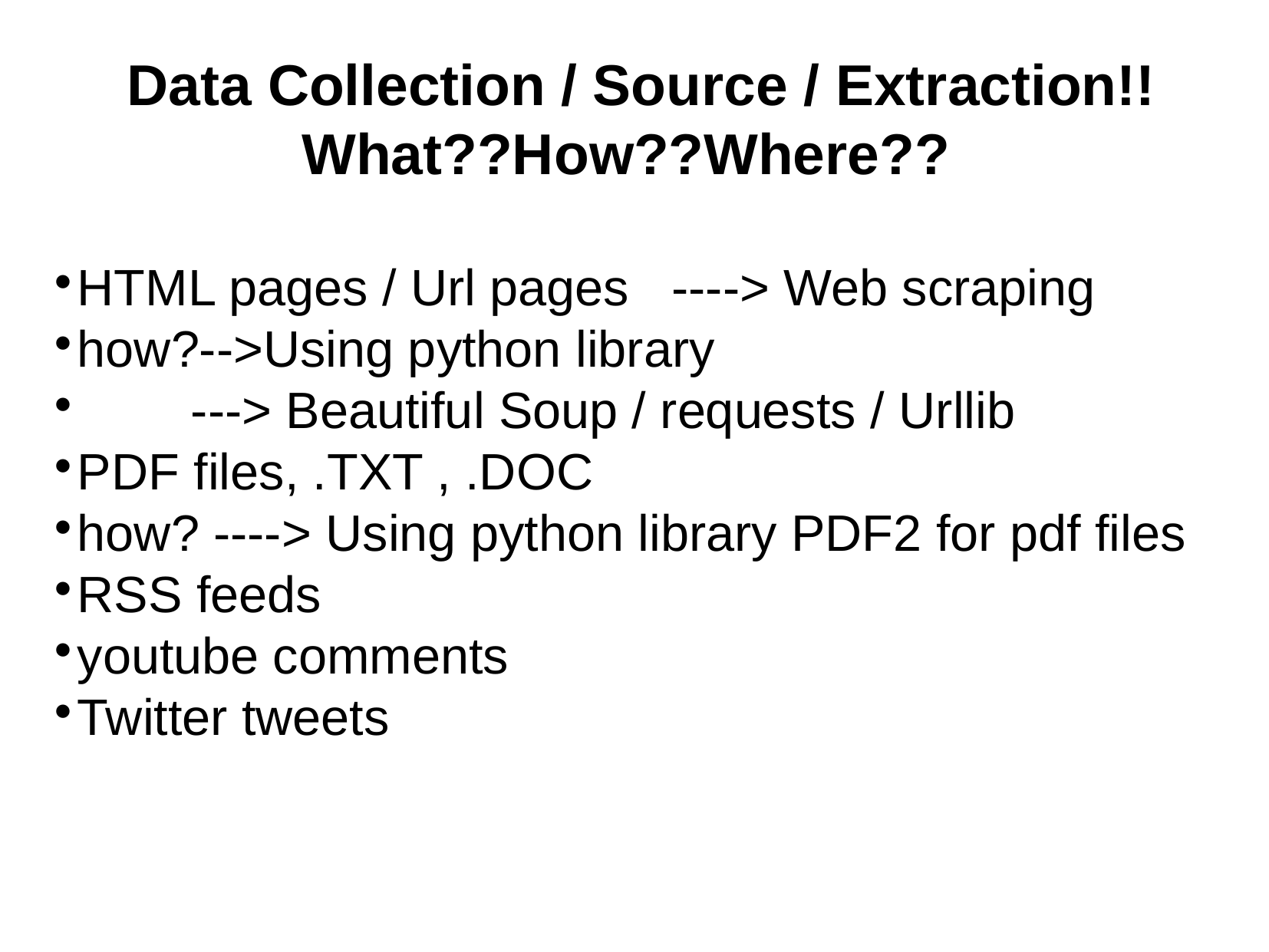

Data Collection / Source / Extraction!!
What??How??Where??
HTML pages / Url pages   ----> Web scraping
how?-->Using python library
        ---> Beautiful Soup / requests / Urllib
PDF files, .TXT , .DOC
how? ----> Using python library PDF2 for pdf files
RSS feeds
youtube comments
Twitter tweets